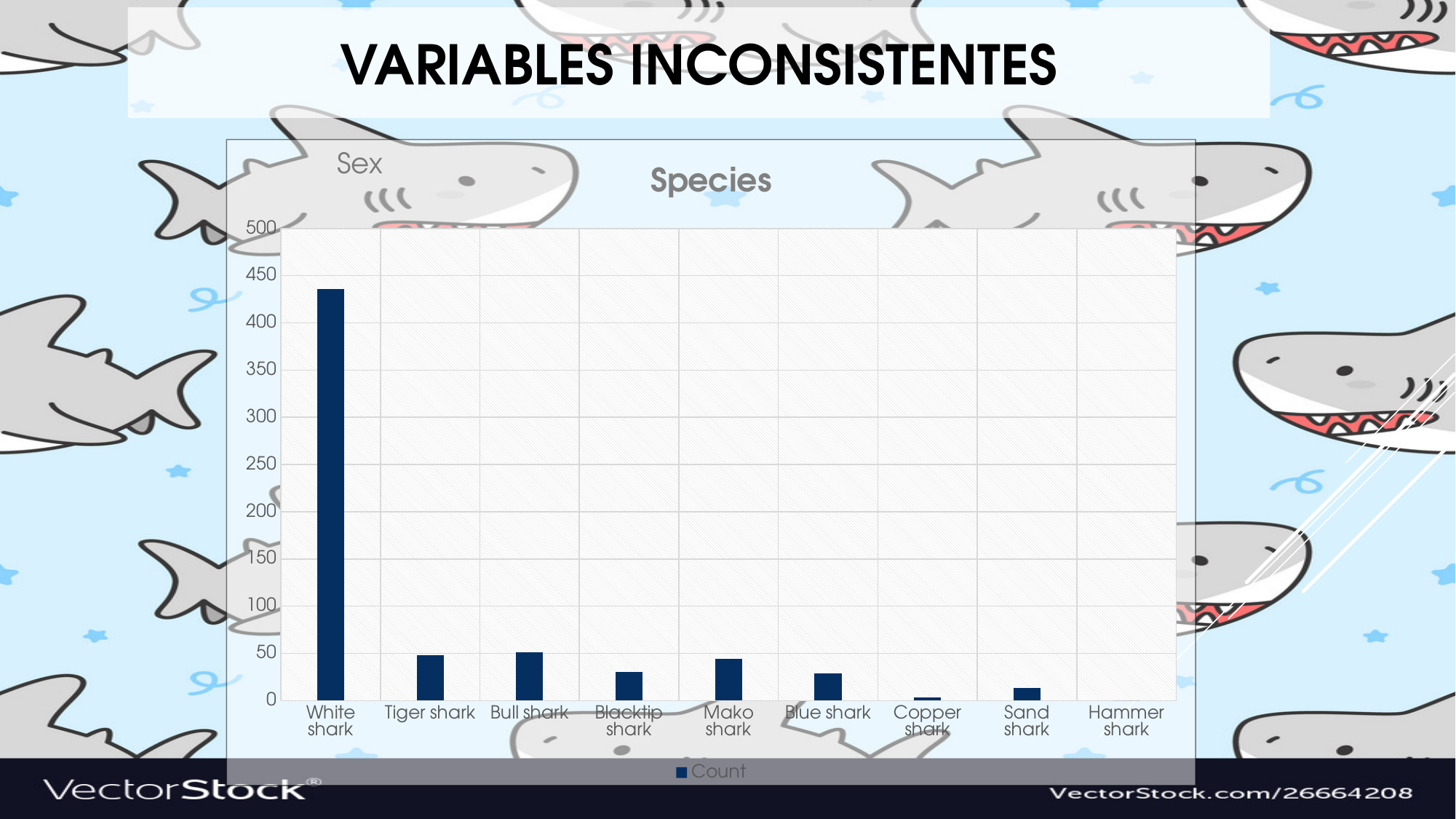

# VARIABLES inconsistentes

### Chart: Sex

| Category |
|---|

### Chart: Species

| Category | Count |
|---|---|
| White shark | 436.0 |
| Tiger shark | 48.0 |
| Bull shark | 51.0 |
| Blacktip shark | 30.0 |
| Mako shark | 44.0 |
| Blue shark | 29.0 |
| Copper shark | 3.0 |
| Sand shark | 13.0 |
| Hammer shark | 0.0 |